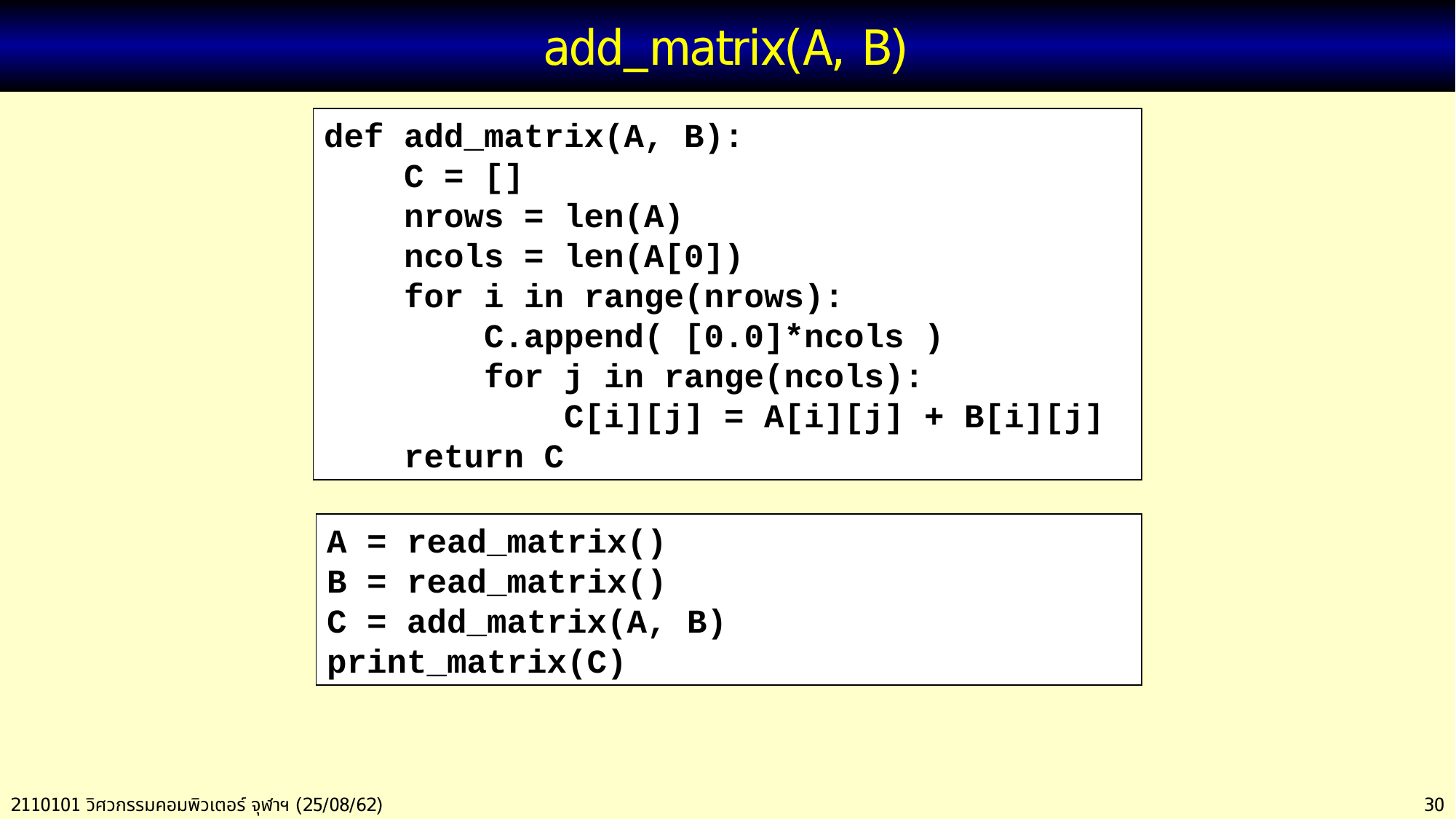

# add_matrix(A, B)
def add_matrix(A, B):
    C = []
    nrows = len(A)
    ncols = len(A[0])
    for i in range(nrows):
        C.append( [0.0]*ncols )
        for j in range(ncols):
            C[i][j] = A[i][j] + B[i][j]
    return C
A = read_matrix()
B = read_matrix()
C = add_matrix(A, B)
print_matrix(C)